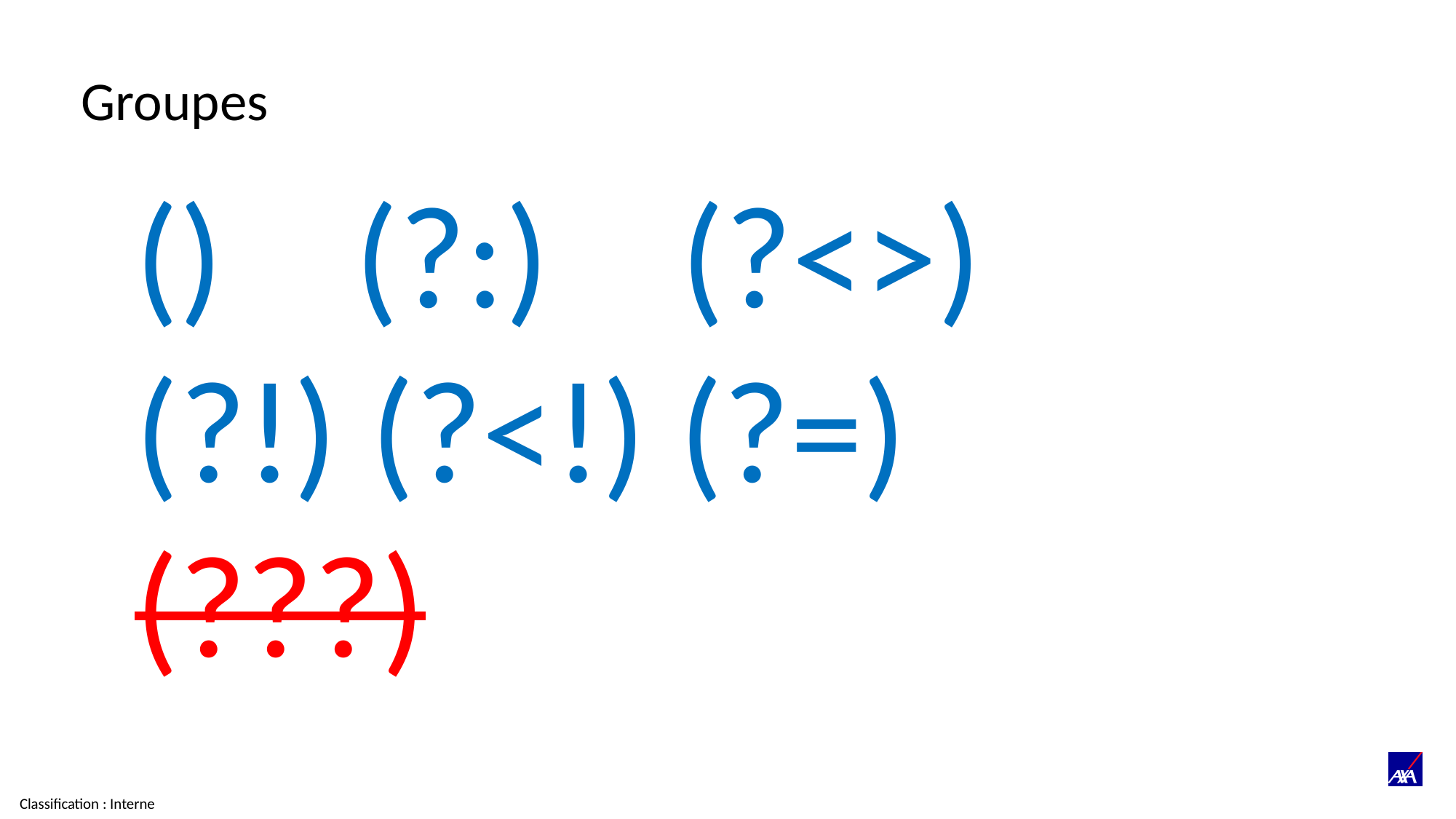

Groupes
()    (?:)    (?<>)
(?!) (?<!) (?=)
(???)